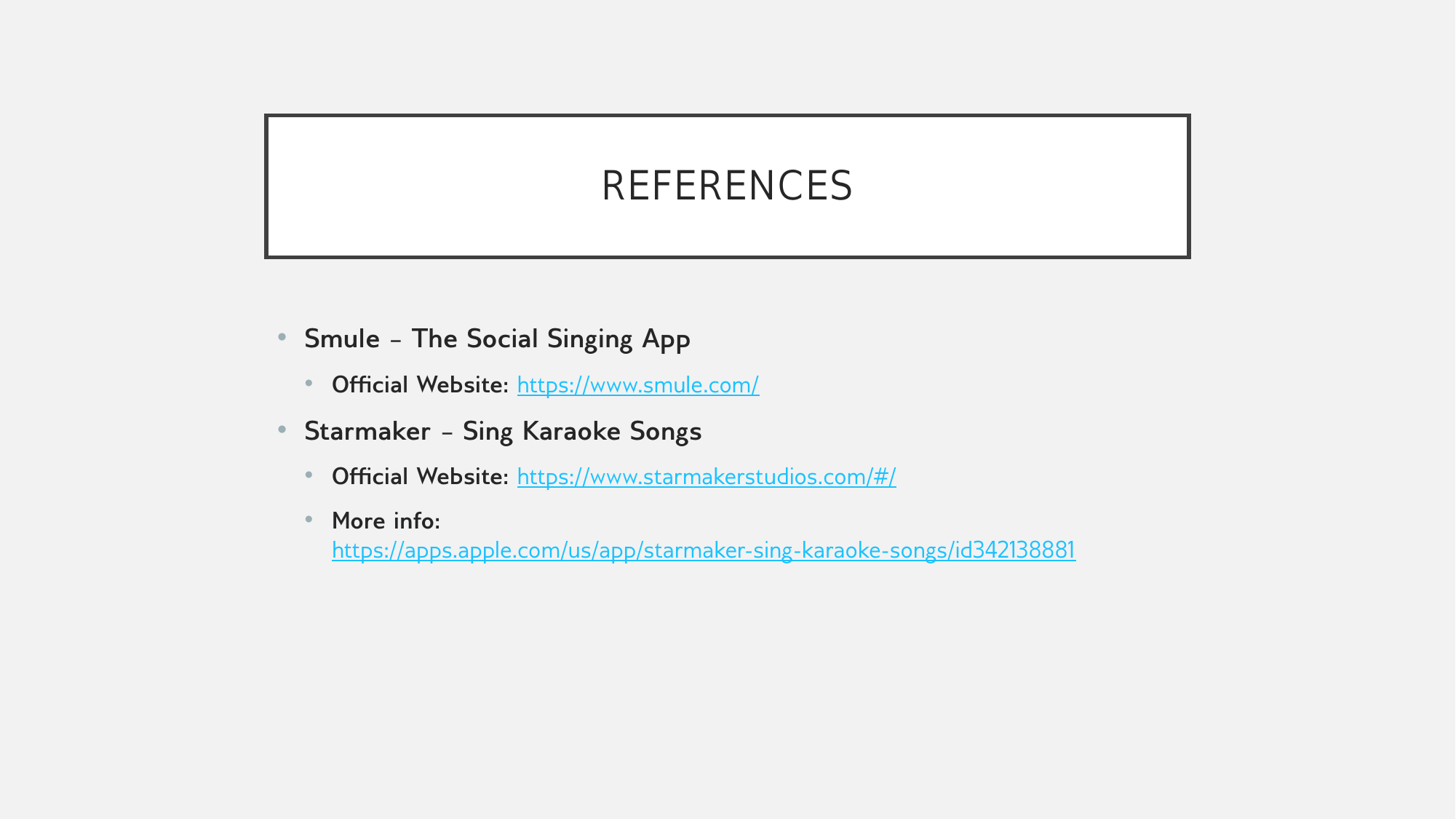

# references
Smule – The Social Singing App
Official Website: https://www.smule.com/
Starmaker – Sing Karaoke Songs
Official Website: https://www.starmakerstudios.com/#/
More info: https://apps.apple.com/us/app/starmaker-sing-karaoke-songs/id342138881